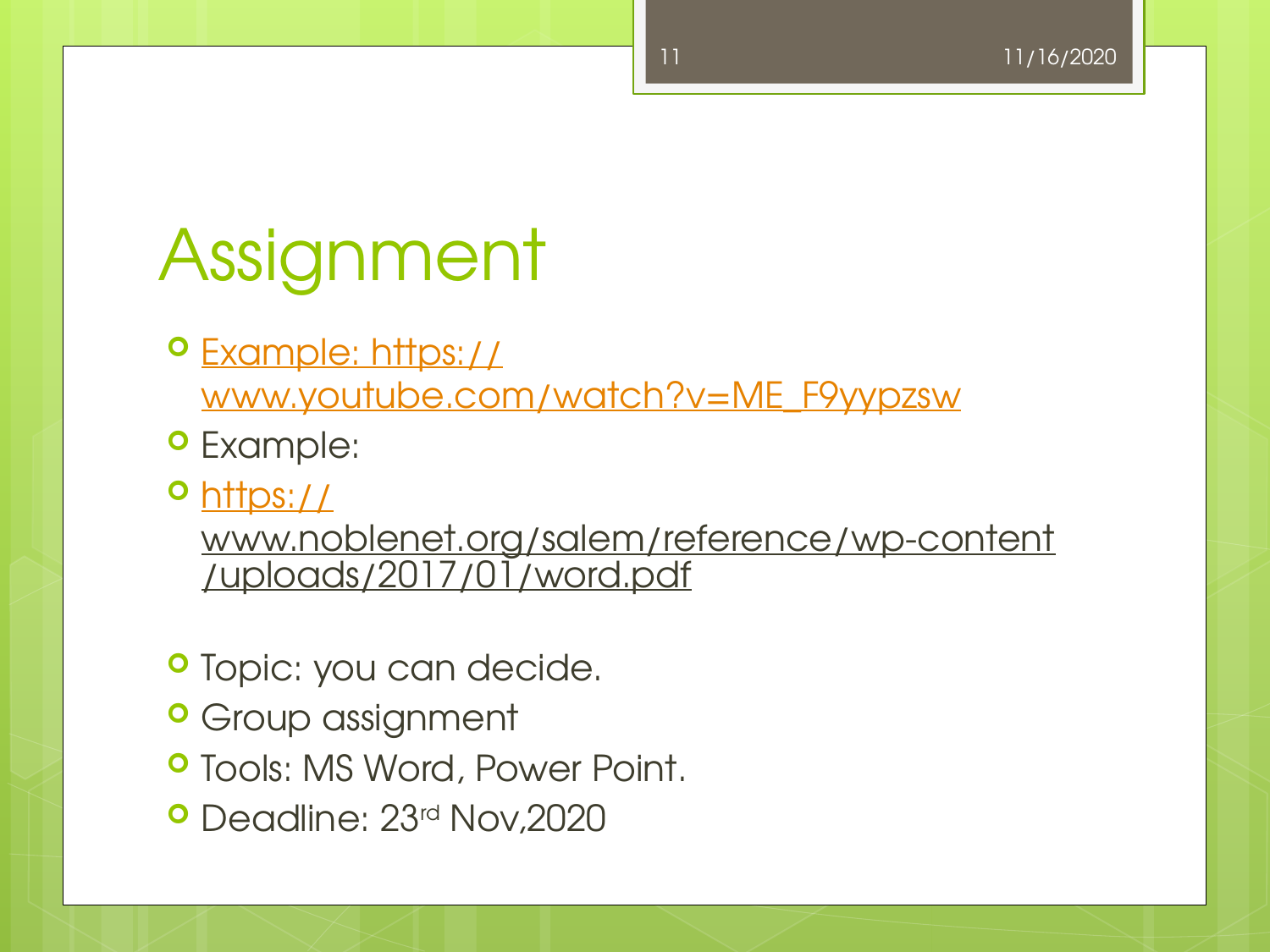

11
11/16/2020
# Assignment
Example: https://www.youtube.com/watch?v=ME_F9yypzsw
Example:
https://www.noblenet.org/salem/reference/wp-content/uploads/2017/01/word.pdf
Topic: you can decide.
Group assignment
Tools: MS Word, Power Point.
Deadline: 23rd Nov,2020